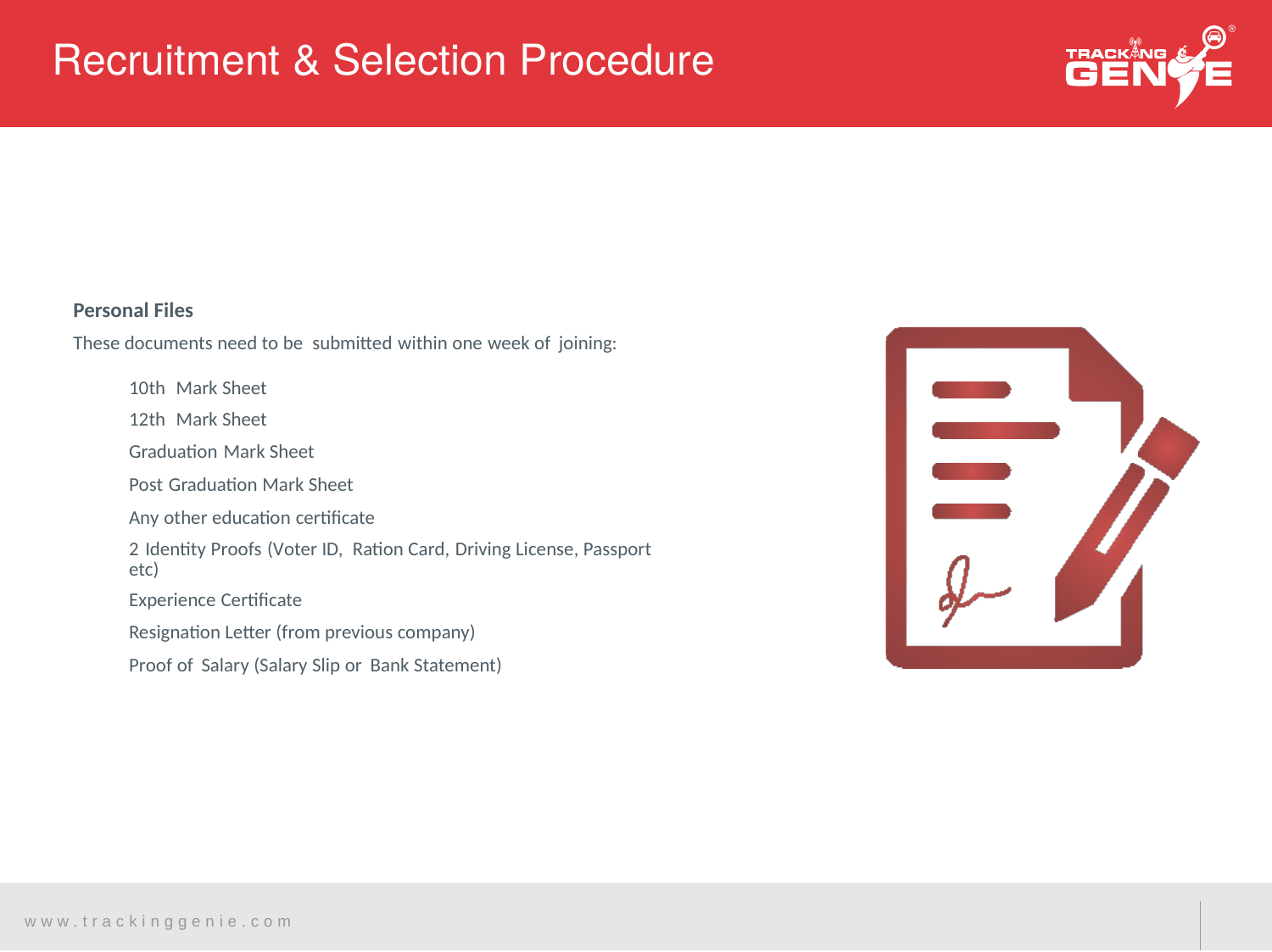

Recruitment & Selection Procedure

Personal Files
These documents need to be  submitted within one week of joining:

10th  Mark Sheet
12th  Mark Sheet
Graduation Mark Sheet
Post Graduation Mark Sheet
Any other education certificate
2 Identity Proofs (Voter ID,  Ration Card, Driving License, Passport etc)
Experience Certificate
Resignation Letter (from previous company)
Proof of Salary (Salary Slip or Bank Statement)

w w w . t r a c k i n g g e n i e . c o m